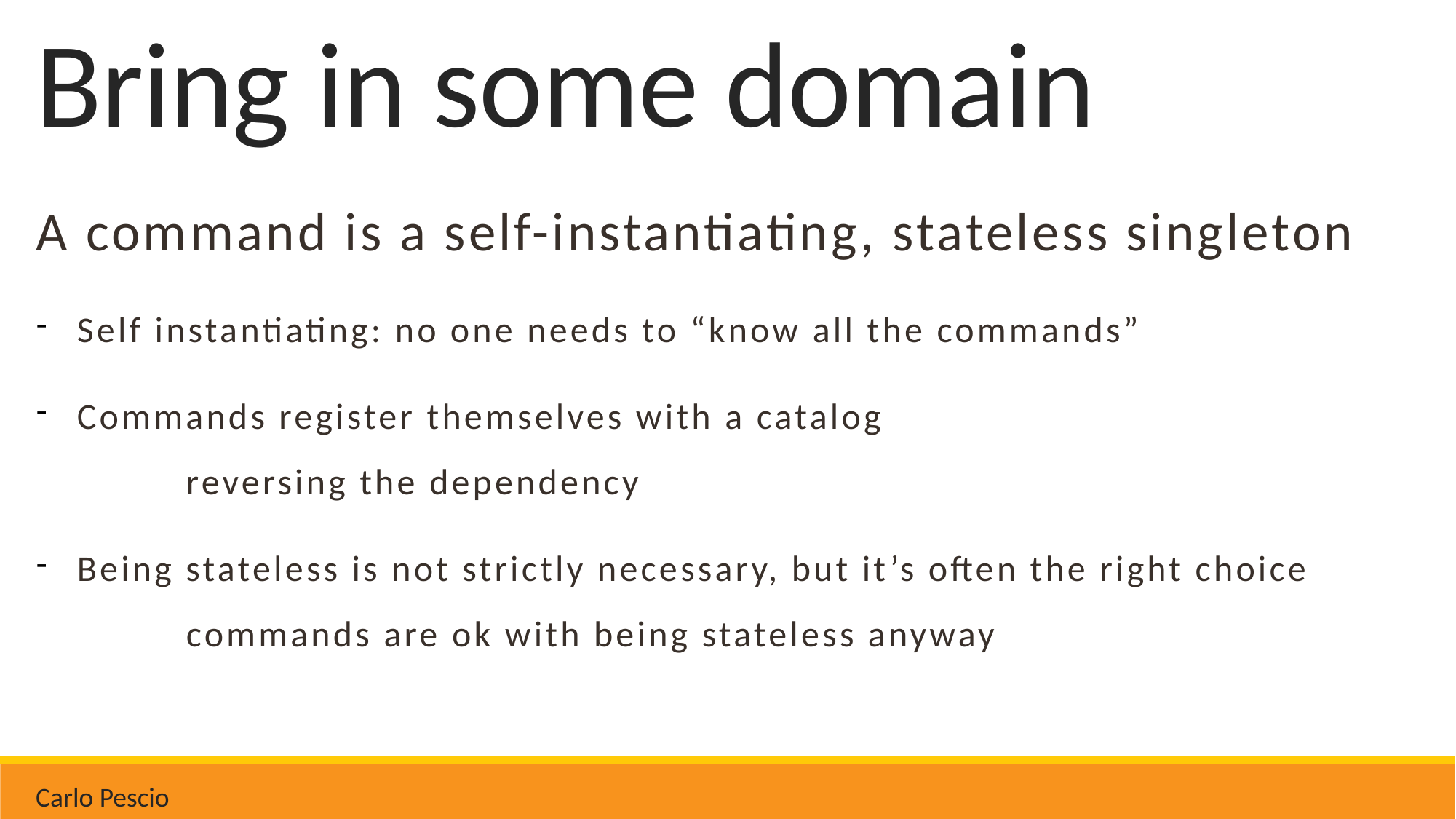

# Bring in some domain
A command is a self-instantiating, stateless singleton
Self instantiating: no one needs to “know all the commands”
Commands register themselves with a catalog
	reversing the dependency
Being stateless is not strictly necessary, but it’s often the right choice
	commands are ok with being stateless anyway